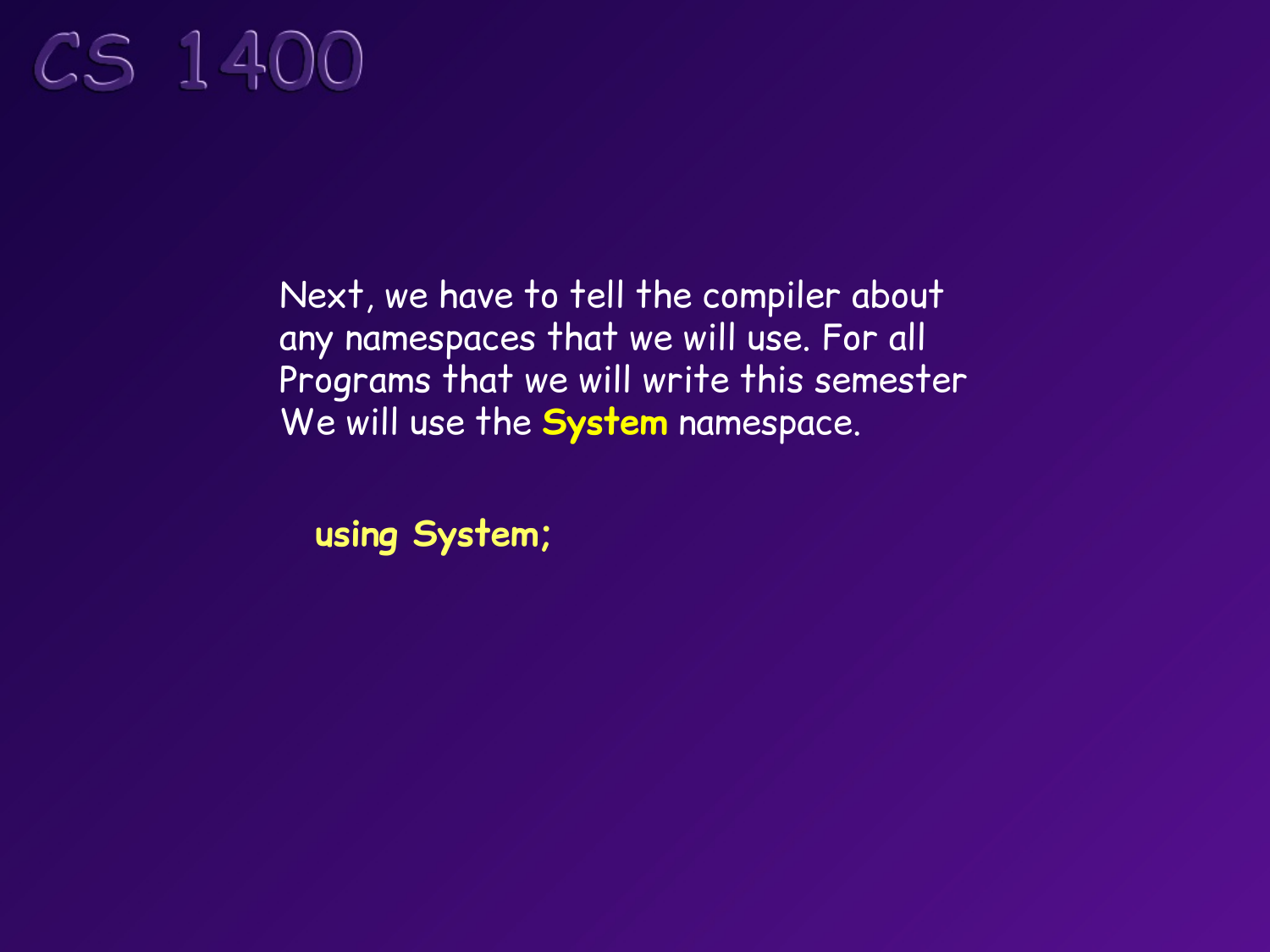

Next, we have to tell the compiler about
any namespaces that we will use. For all
Programs that we will write this semester
We will use the System namespace.
using System;